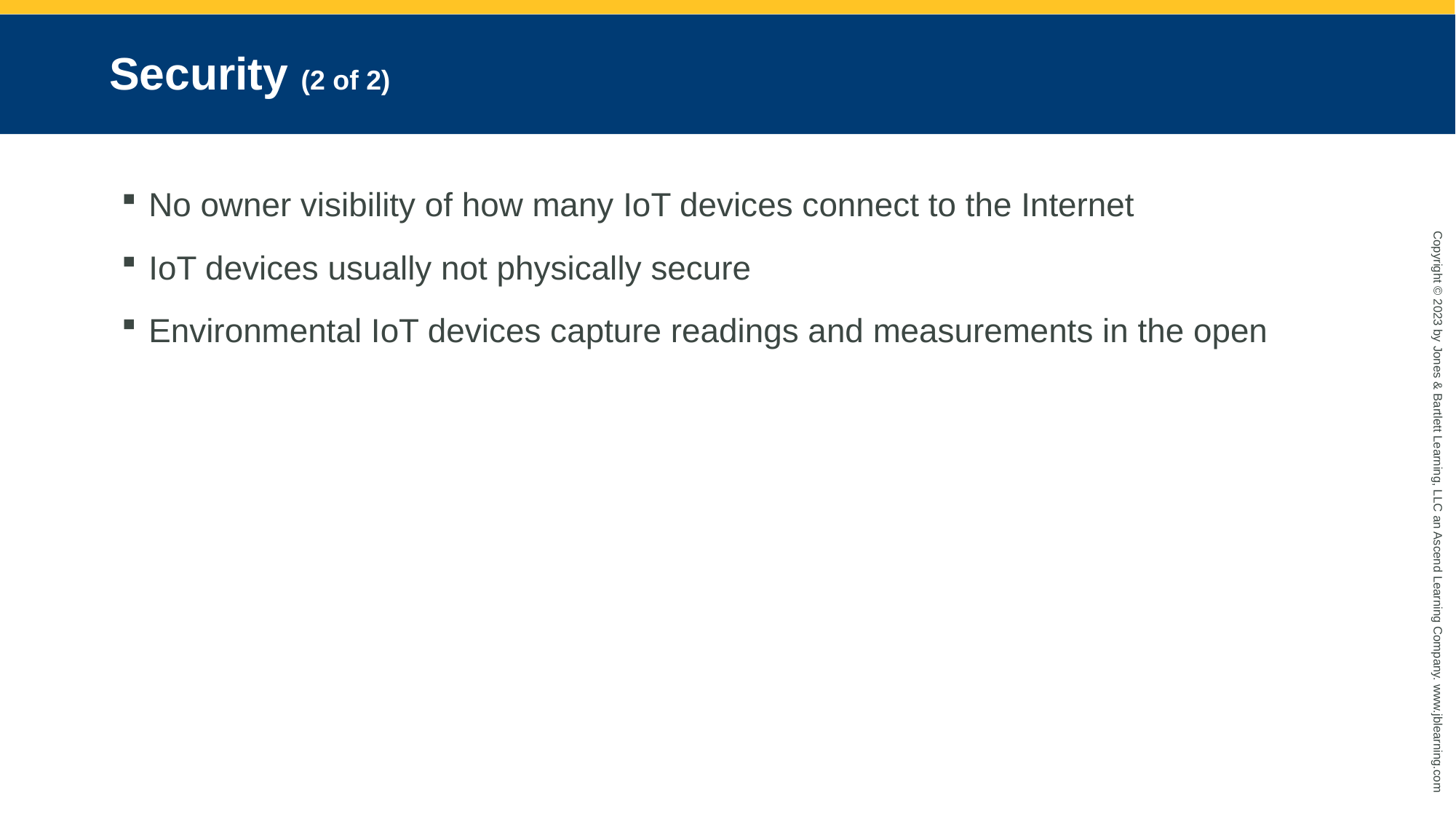

# Security (2 of 2)
No owner visibility of how many IoT devices connect to the Internet
IoT devices usually not physically secure
Environmental IoT devices capture readings and measurements in the open